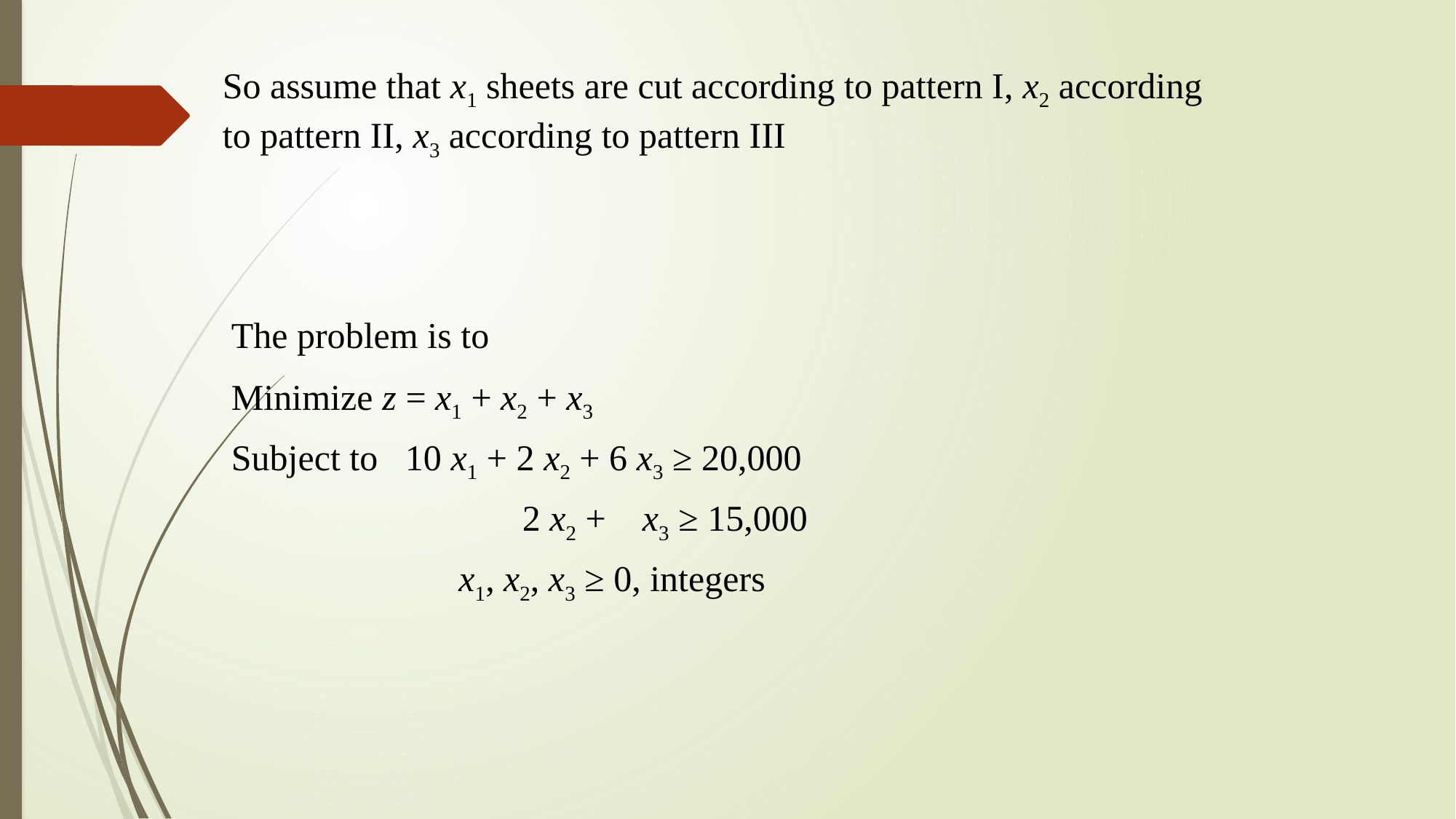

So assume that x1 sheets are cut according to pattern I, x2 according to pattern II, x3 according to pattern III
The problem is to
Minimize z = x1 + x2 + x3
Subject to   10 x1 + 2 x2 + 6 x3 ≥ 20,000
                                2 x2 +    x3 ≥ 15,000
                         x1, x2, x3 ≥ 0, integers